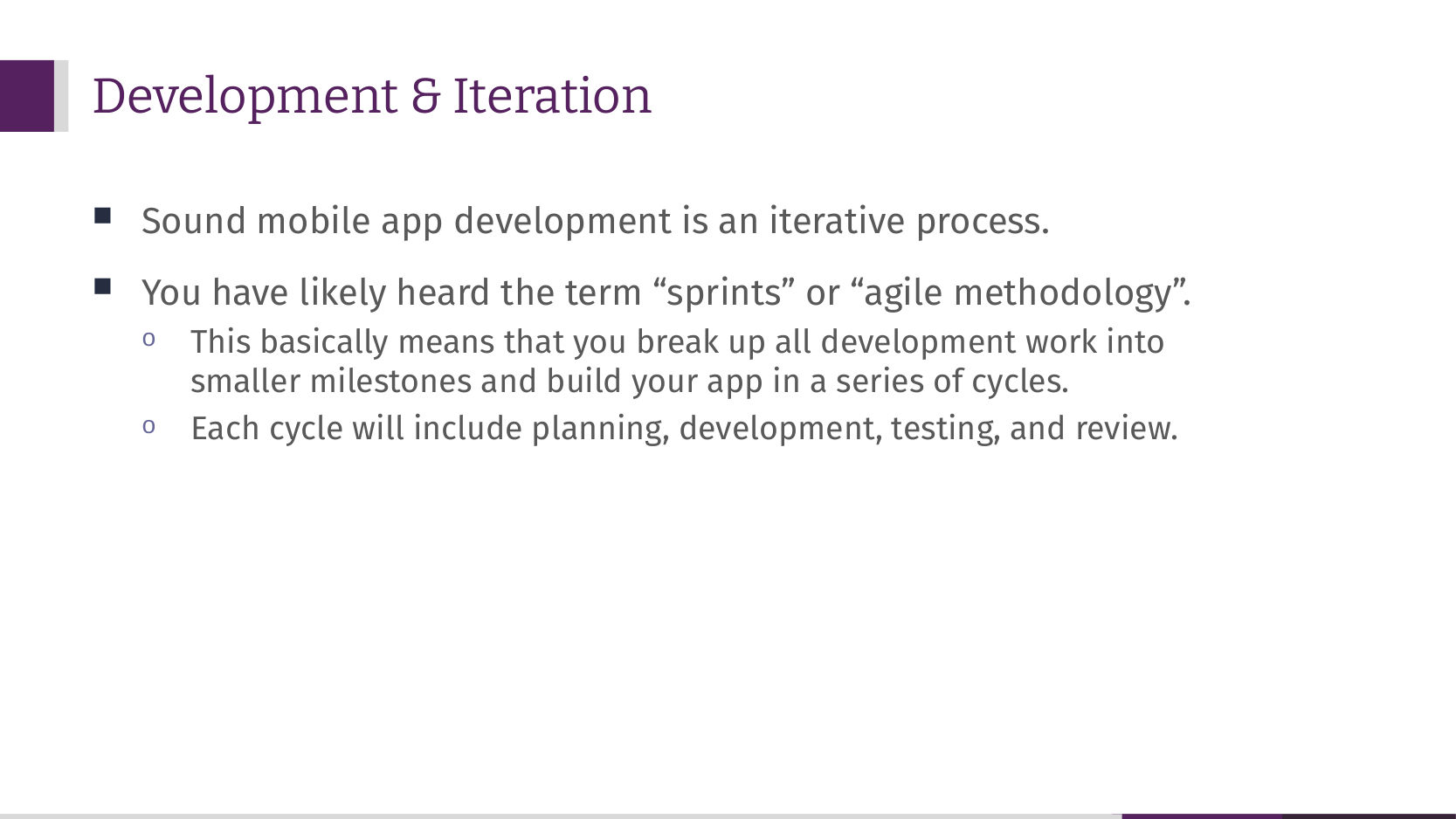

# Development & Iteration
Sound mobile app development is an iterative process.
You have likely heard the term “sprints” or “agile methodology”.
This basically means that you break up all development work into smaller milestones and build your app in a series of cycles.
Each cycle will include planning, development, testing, and review.